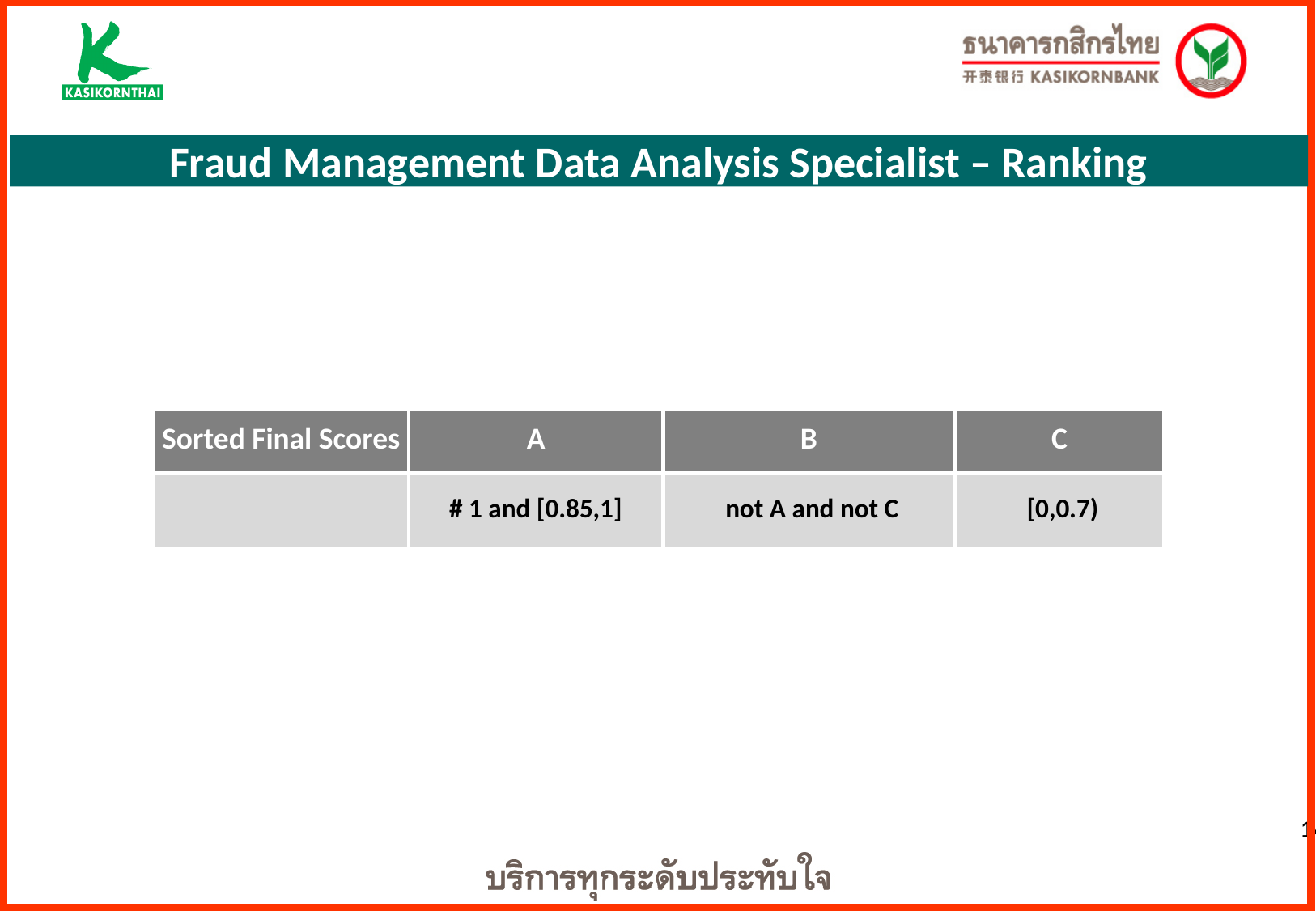

Fraud Management Data Analysis Specialist – Ranking
| Sorted Final Scores | A | B | C |
| --- | --- | --- | --- |
|  | # 1 and [0.85,1] | not A and not C | [0,0.7) |